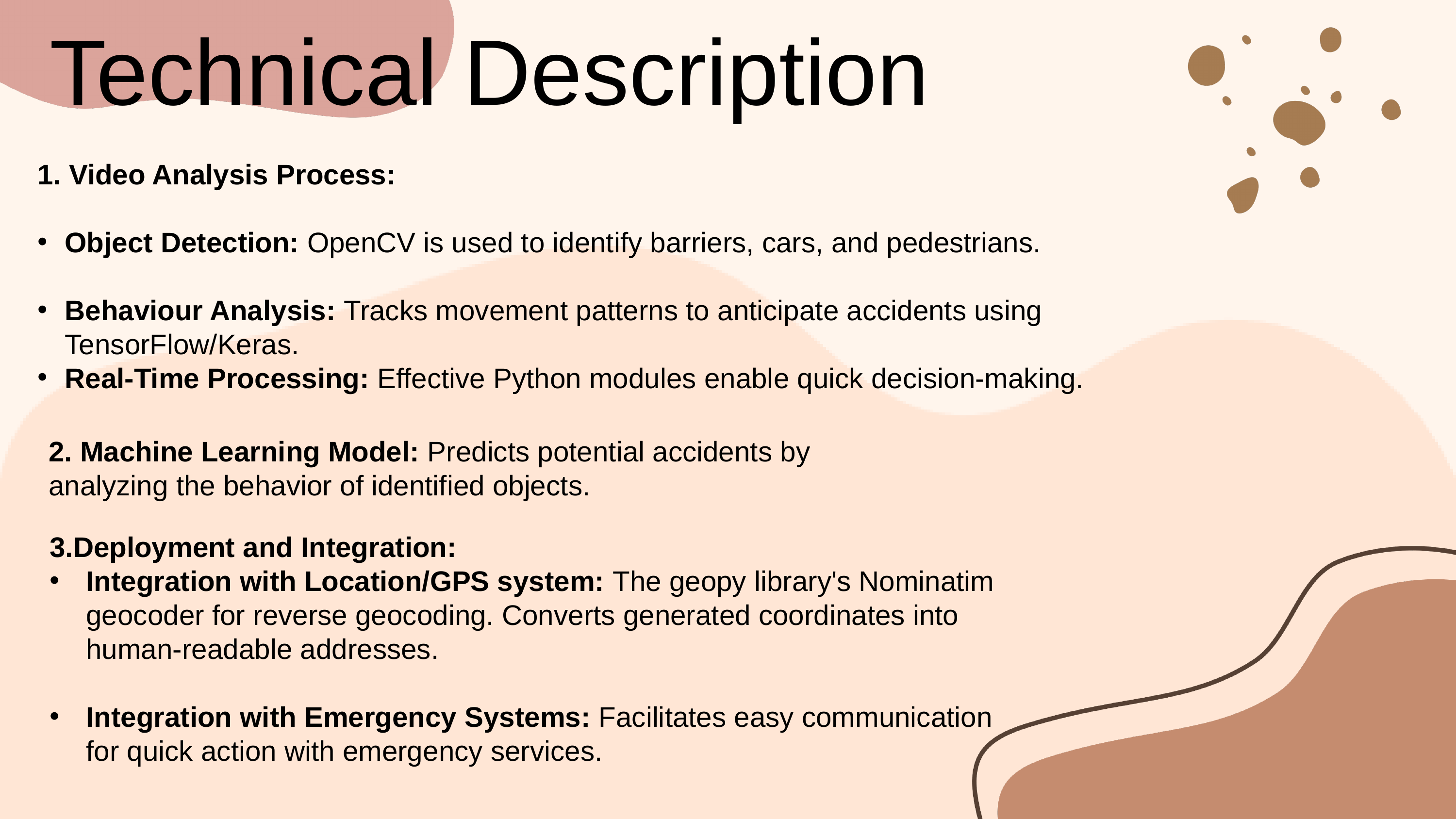

Technical Description

1. Video Analysis Process:

Object Detection: OpenCV is used to identify barriers, cars, and pedestrians.

Behaviour Analysis: Tracks movement patterns to anticipate accidents using TensorFlow/Keras.
Real-Time Processing: Effective Python modules enable quick decision-making.

2. Machine Learning Model: Predicts potential accidents by analyzing the behavior of identified objects.
3.Deployment and Integration:
Integration with Location/GPS system: The geopy library's Nominatim geocoder for reverse geocoding. Converts generated coordinates into human-readable addresses.

Integration with Emergency Systems: Facilitates easy communication for quick action with emergency services.